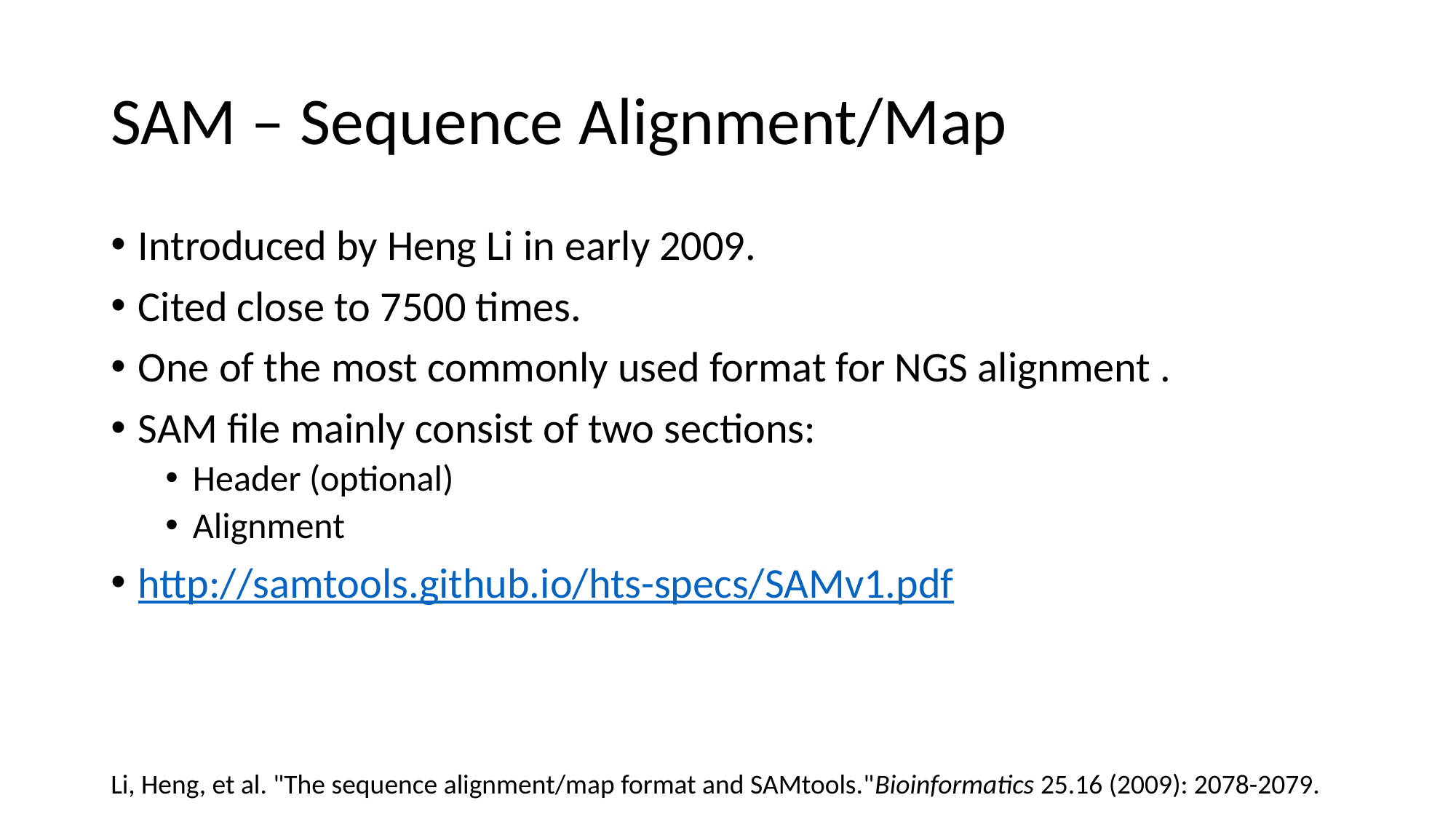

# SAM – Sequence Alignment/Map
Introduced by Heng Li in early 2009.
Cited close to 7500 times.
One of the most commonly used format for NGS alignment .
SAM file mainly consist of two sections:
Header (optional)
Alignment
http://samtools.github.io/hts-specs/SAMv1.pdf

Li, Heng, et al. "The sequence alignment/map format and SAMtools."Bioinformatics 25.16 (2009): 2078-2079.